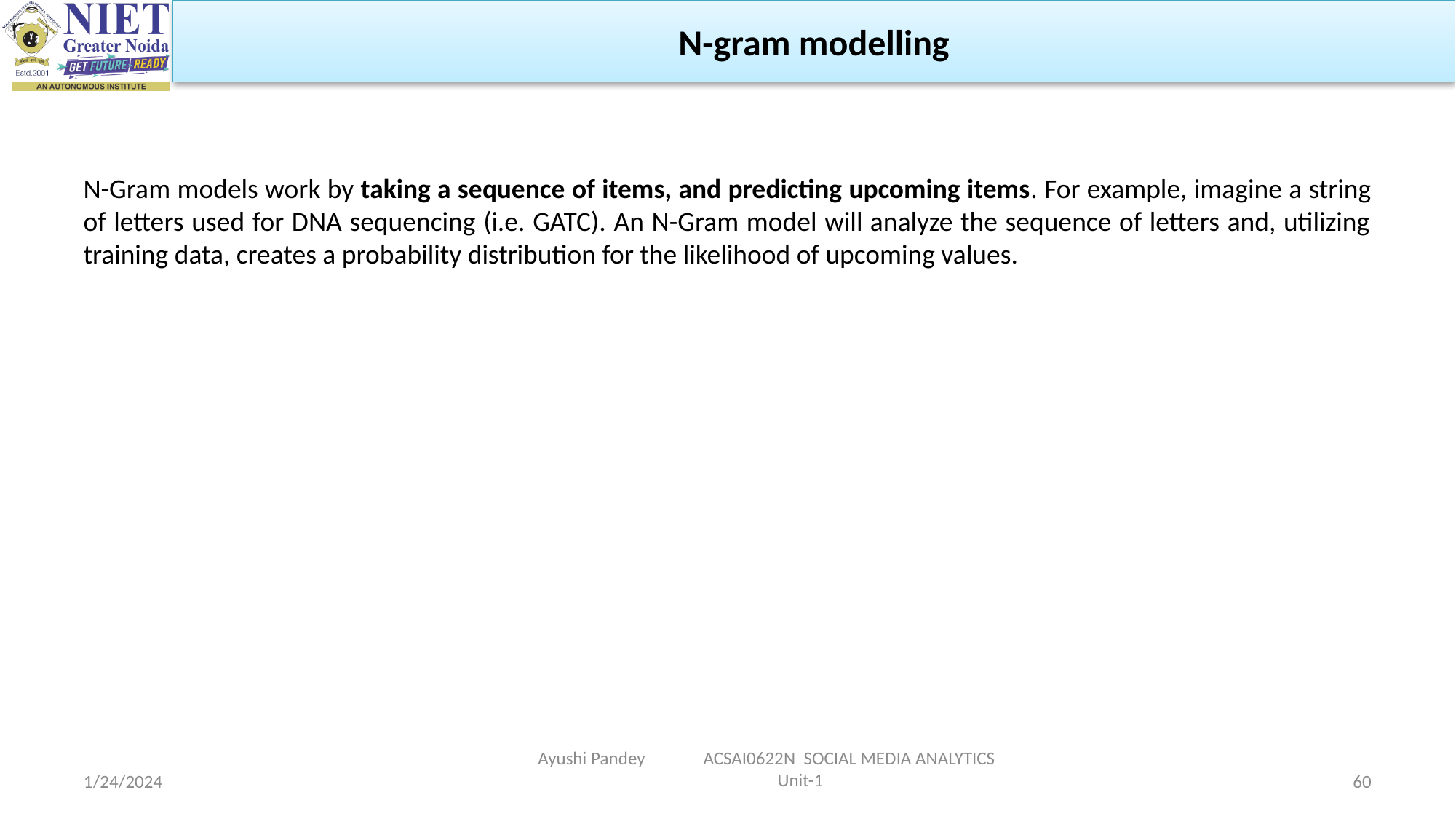

N-gram modelling
N-Gram models work by taking a sequence of items, and predicting upcoming items. For example, imagine a string of letters used for DNA sequencing (i.e. GATC). An N-Gram model will analyze the sequence of letters and, utilizing training data, creates a probability distribution for the likelihood of upcoming values.
Ayushi Pandey              ACSAI0622N  SOCIAL MEDIA ANALYTICS                 Unit-1
1/24/2024
60